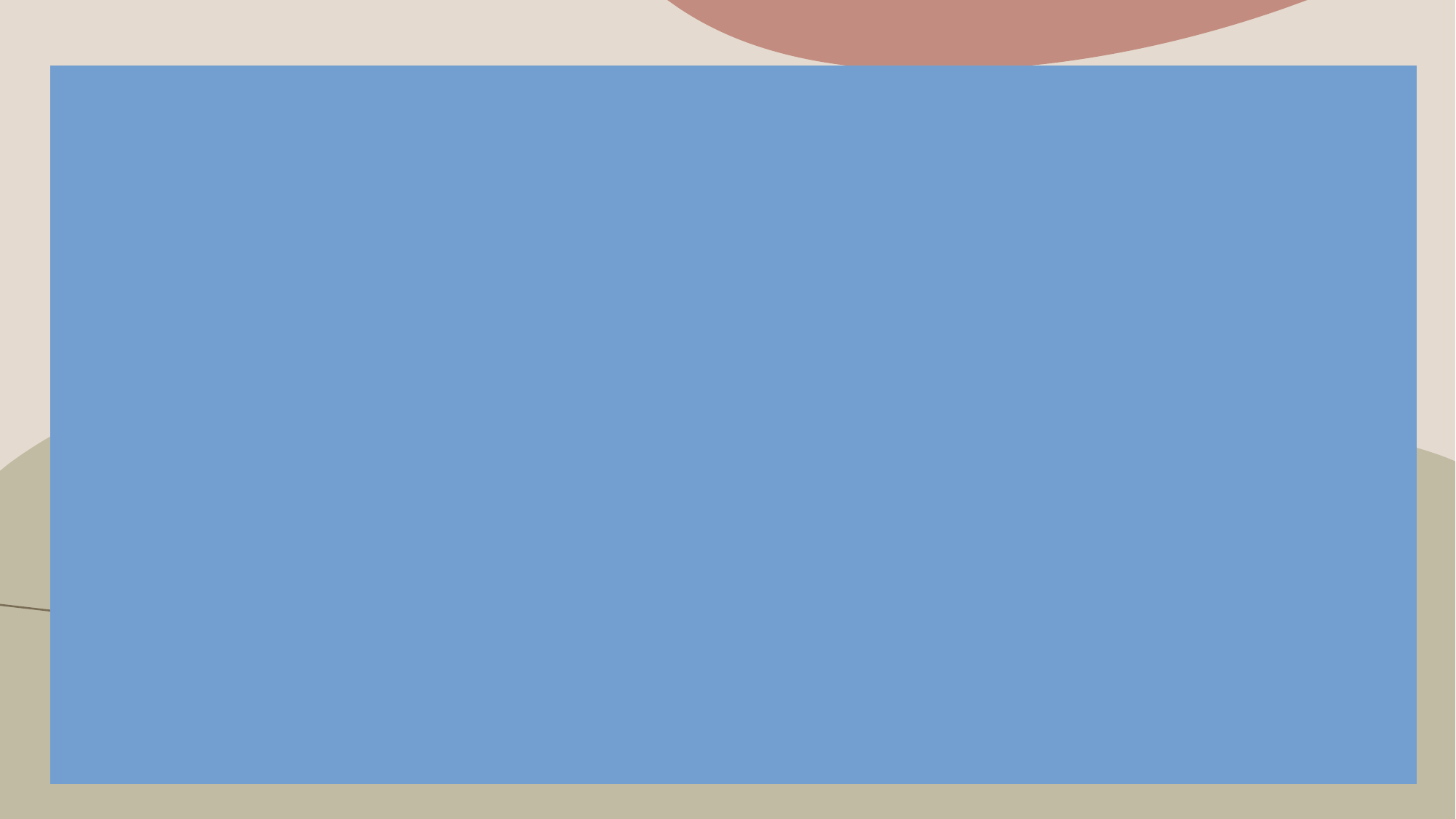

Recommendations:

Resource Optimization: Implement a dynamic resource allocation model that adjusts based on project needs and employee availability to reduce overload and improve productivity.
Process Improvements: Streamline the most time-consuming and costly development phases by introducing checkpoints and reviews at critical stages.
Cost Management: Develop a robust cost management framework, including better forecasting, regular budget reviews, and contingency planning.
Market Strategy: Leverage insights from competitor analysis to refine product offerings and align with market trends.

16